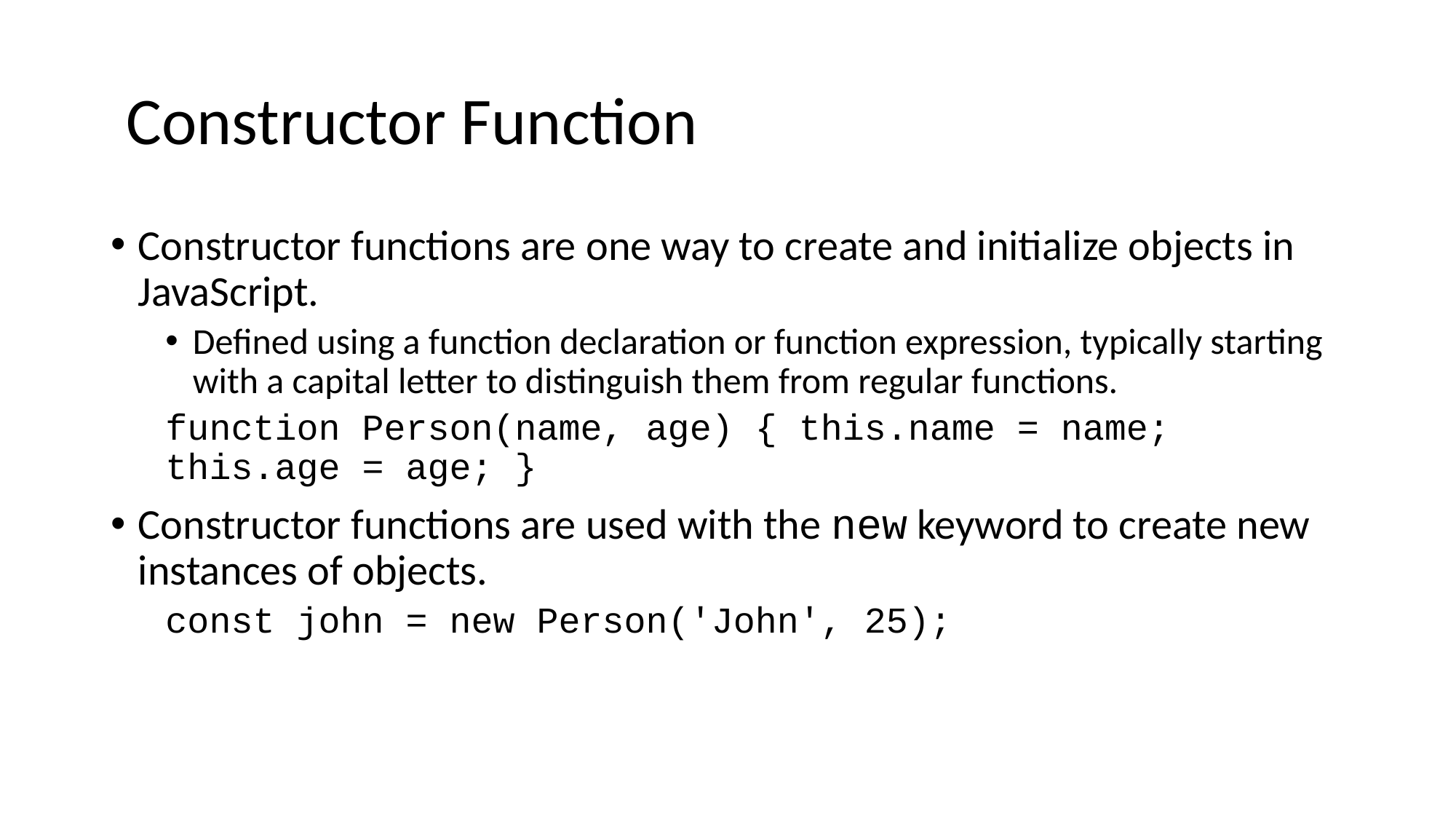

# Constructor Function
Constructor functions are one way to create and initialize objects in JavaScript.
Defined using a function declaration or function expression, typically starting with a capital letter to distinguish them from regular functions.
function Person(name, age) { this.name = name; this.age = age; }
Constructor functions are used with the new keyword to create new instances of objects.
const john = new Person('John', 25);